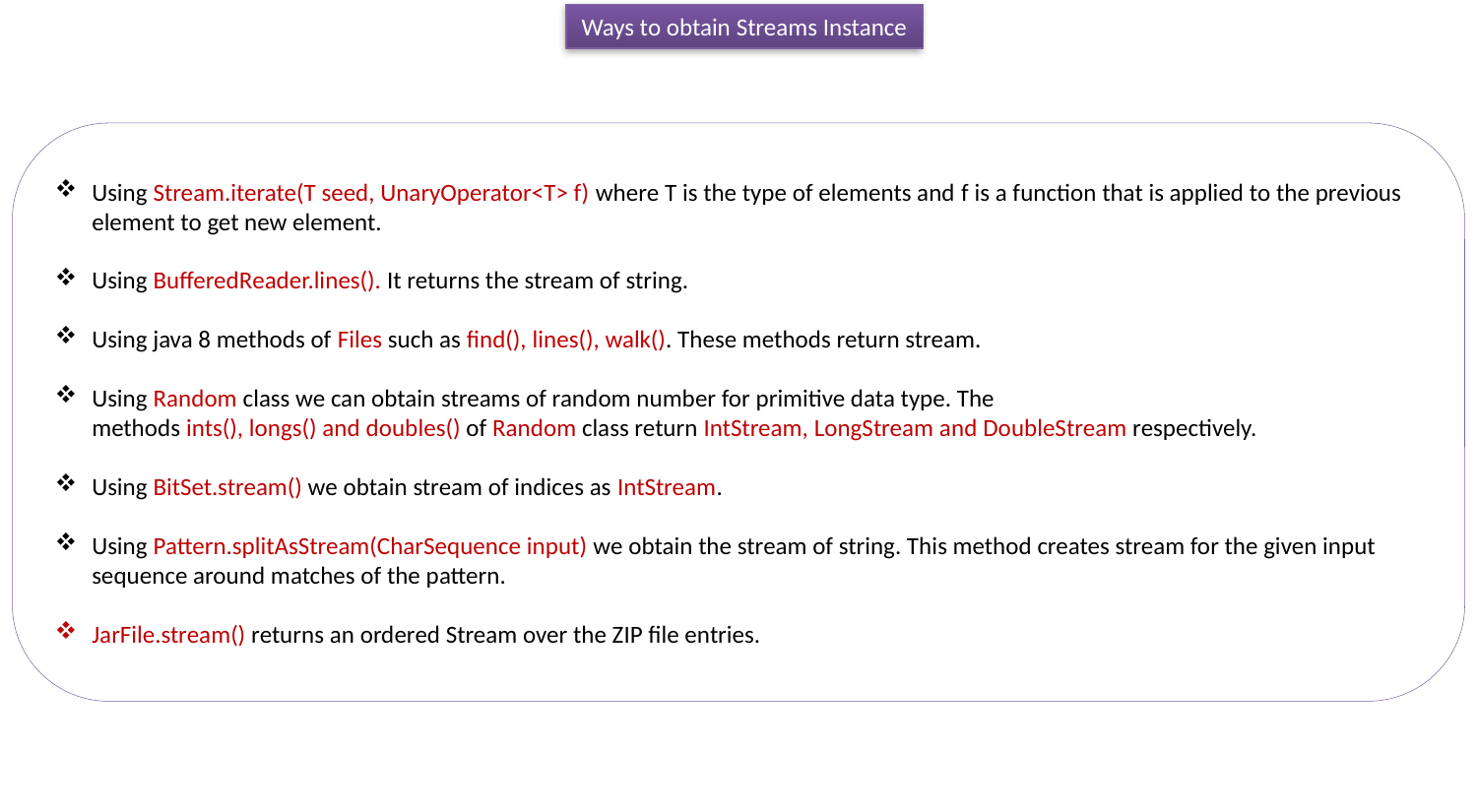

Ways to obtain Streams Instance

Using Stream.iterate(T seed, UnaryOperator<T> f) where T is the type of elements and f is a function that is applied to the previous element to get new element.
Using BufferedReader.lines(). It returns the stream of string.
Using java 8 methods of Files such as find(), lines(), walk(). These methods return stream.

Using Random class we can obtain streams of random number for primitive data type. The methods ints(), longs() and doubles() of Random class return IntStream, LongStream and DoubleStream respectively.

Using BitSet.stream() we obtain stream of indices as IntStream.

Using Pattern.splitAsStream(CharSequence input) we obtain the stream of string. This method creates stream for the given input sequence around matches of the pattern.

JarFile.stream() returns an ordered Stream over the ZIP file entries.